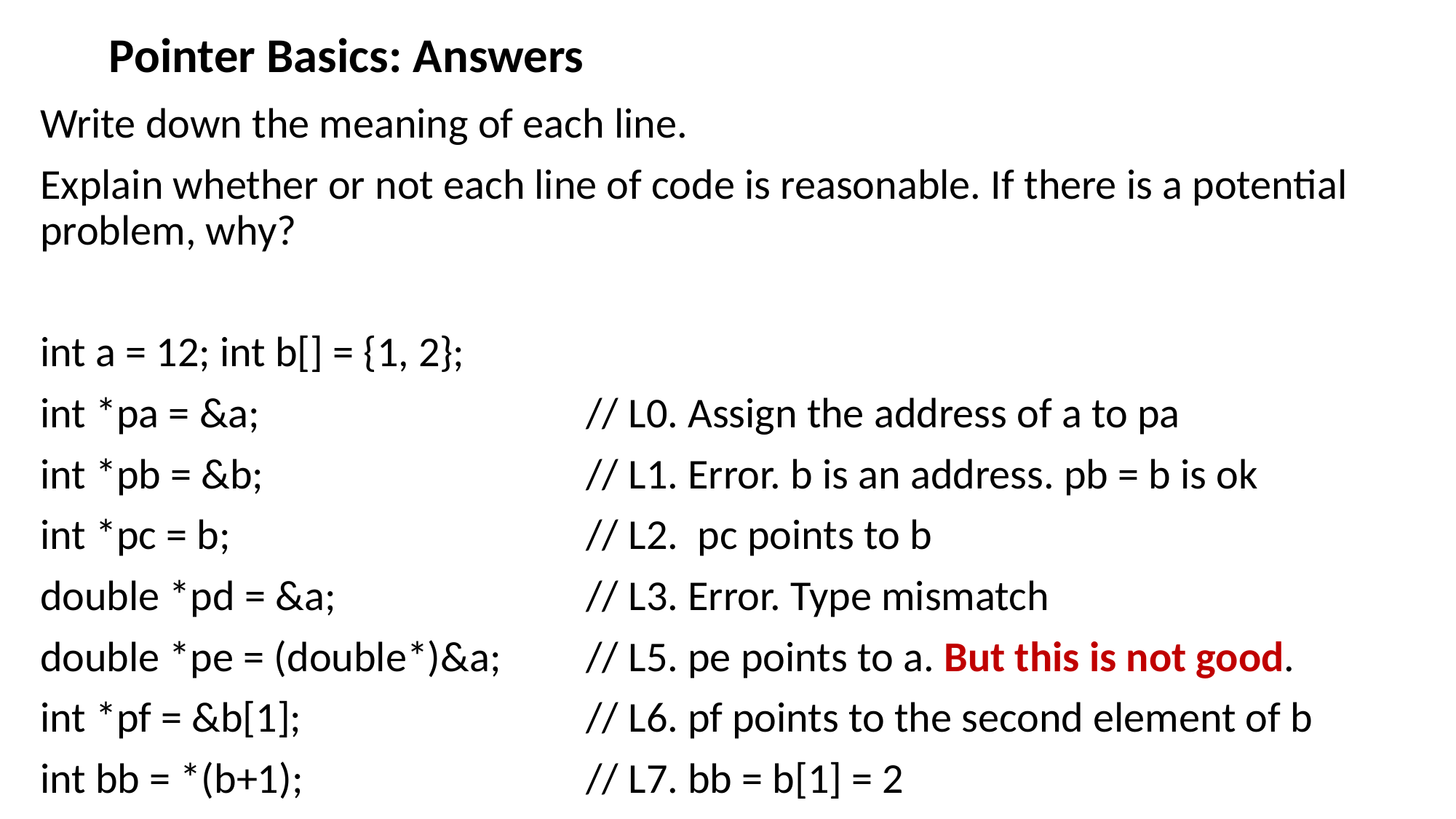

Pointer Basics: Answers
Write down the meaning of each line.
Explain whether or not each line of code is reasonable. If there is a potential problem, why?

int a = 12; int b[] = {1, 2};
int *pa = &a;			// L0. Assign the address of a to pa
int *pb = &b;			// L1. Error. b is an address. pb = b is ok
int *pc = b;				// L2.  pc points to b
double *pd = &a;			// L3. Error. Type mismatch
double *pe = (double*)&a;	// L5. pe points to a. But this is not good.
int *pf = &b[1];			// L6. pf points to the second element of b
int bb = *(b+1);			// L7. bb = b[1] = 2